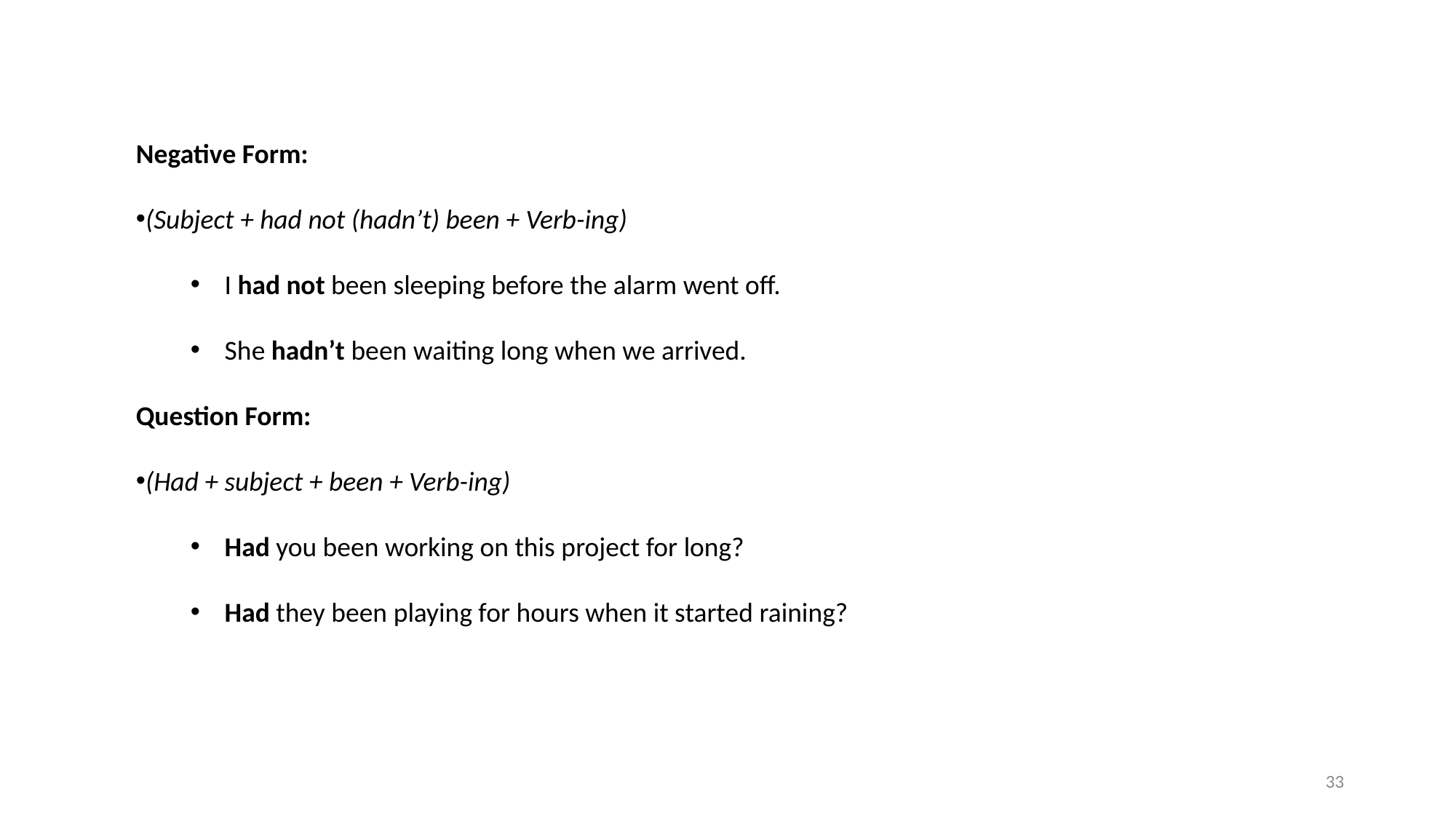

Negative Form:
(Subject + had not (hadn’t) been + Verb-ing)
I had not been sleeping before the alarm went off.
She hadn’t been waiting long when we arrived.
Question Form:
(Had + subject + been + Verb-ing)
Had you been working on this project for long?
Had they been playing for hours when it started raining?
33